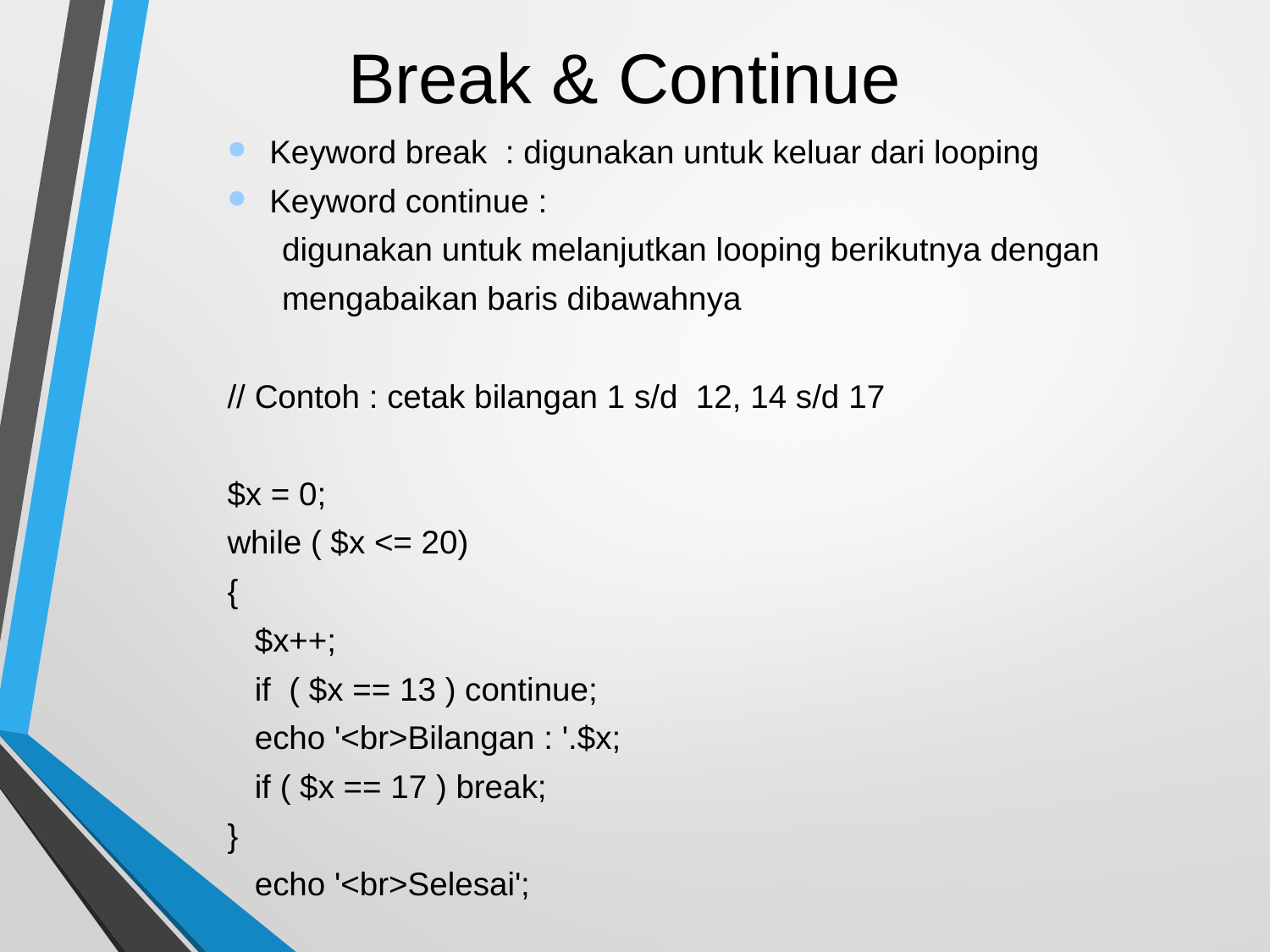

# Break & Continue
Keyword break  : digunakan untuk keluar dari looping
Keyword continue :
      digunakan untuk melanjutkan looping berikutnya dengan
      mengabaikan baris dibawahnya

// Contoh : cetak bilangan 1 s/d  12, 14 s/d 17

$x = 0;
while ( $x <= 20)‏
{
   $x++;
   if  ( $x == 13 ) continue;
   echo '<br>Bilangan : '.$x;
   if ( $x == 17 ) break;
}
   echo '<br>Selesai';